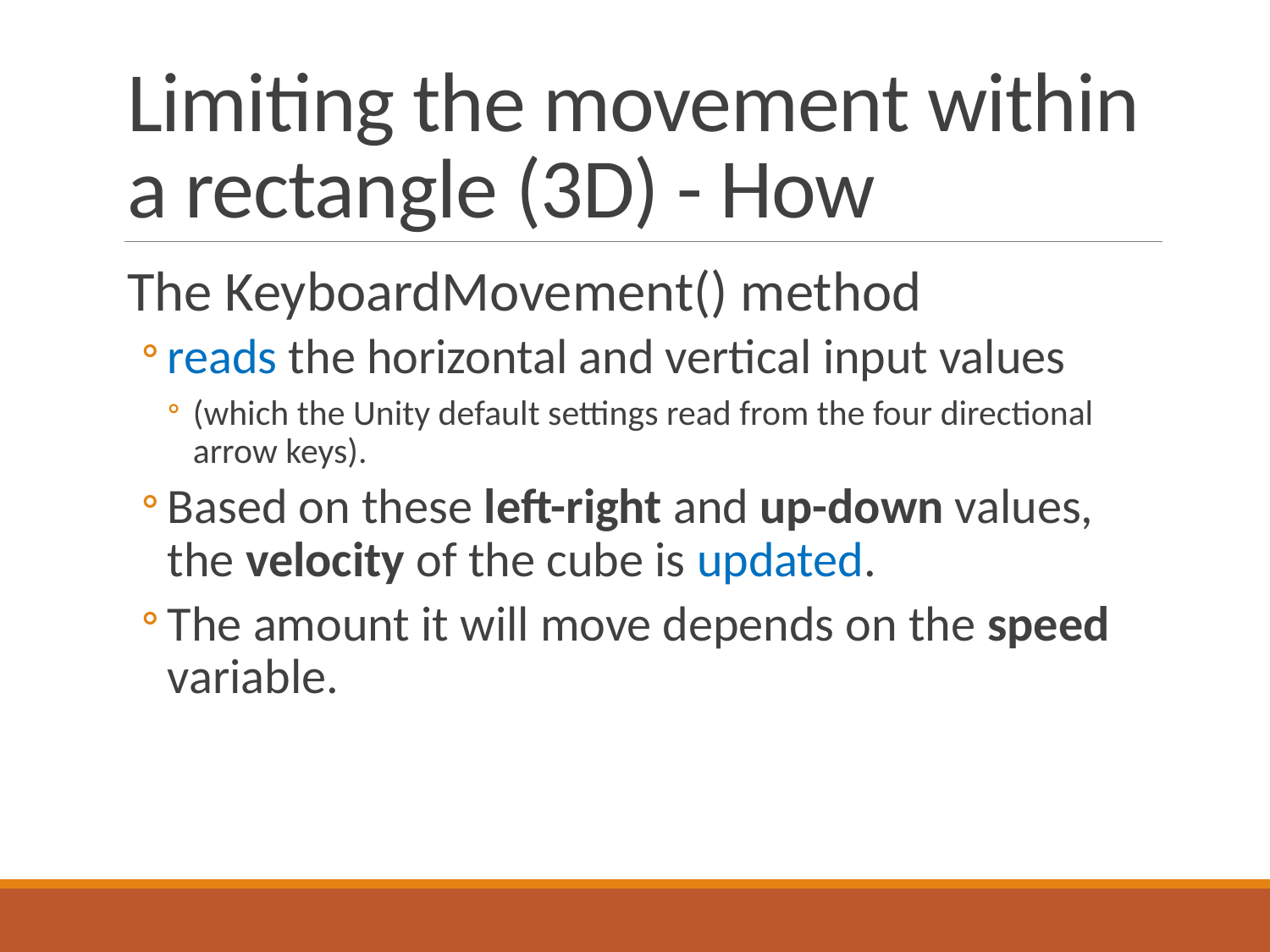

# Limiting the movement within a rectangle (3D) - How
The KeyboardMovement() method
reads the horizontal and vertical input values
(which the Unity default settings read from the four directional arrow keys).
Based on these left-right and up-down values, the velocity of the cube is updated.
The amount it will move depends on the speed variable.